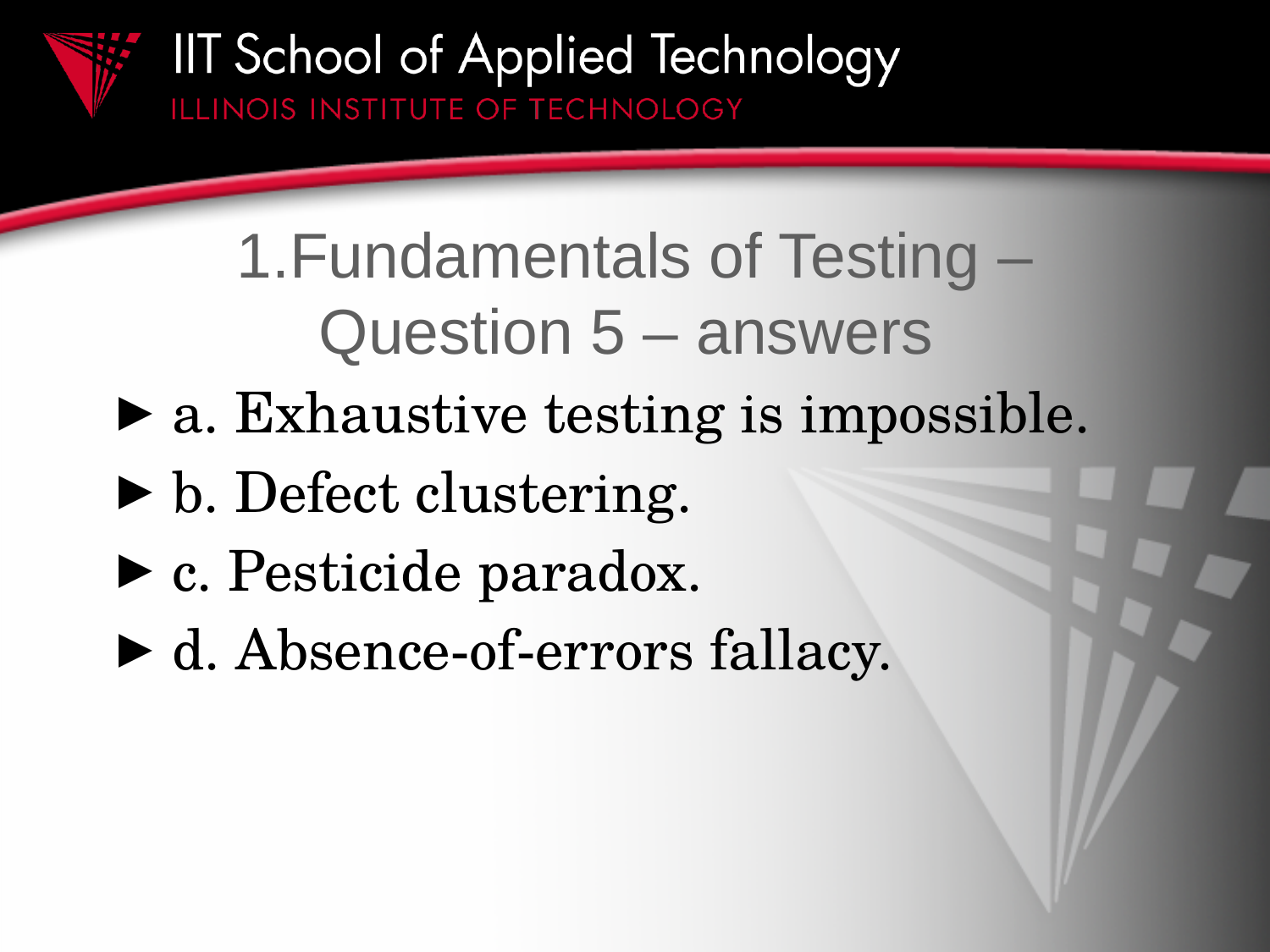

# 1.Fundamentals of Testing – Question 5 – answers
a. Exhaustive testing is impossible.
b. Defect clustering.
c. Pesticide paradox.
d. Absence-of-errors fallacy.